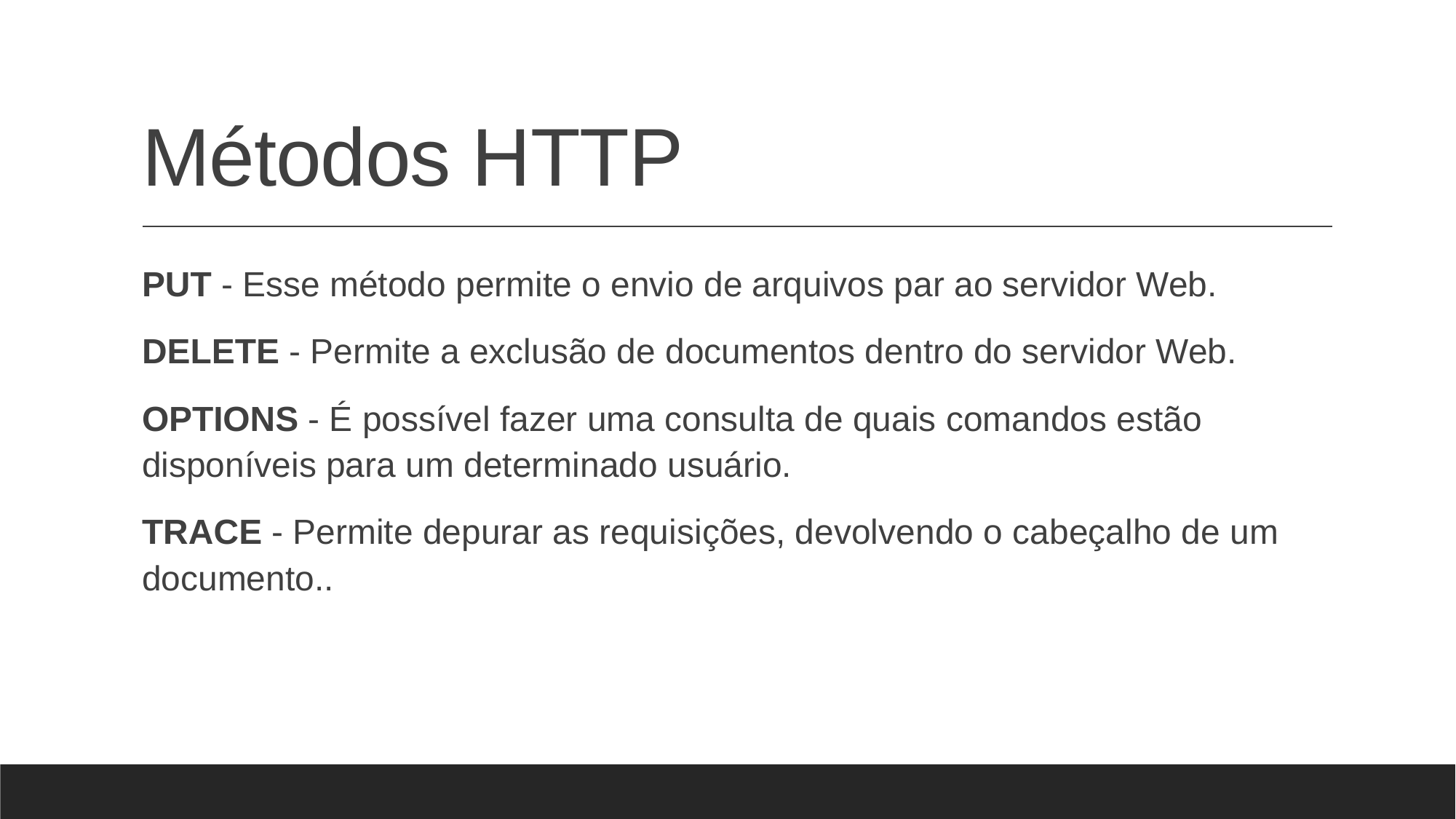

# Métodos HTTP
PUT - Esse método permite o envio de arquivos par ao servidor Web.
DELETE - Permite a exclusão de documentos dentro do servidor Web.
OPTIONS - É possível fazer uma consulta de quais comandos estão disponíveis para um determinado usuário.
TRACE - Permite depurar as requisições, devolvendo o cabeçalho de um documento..